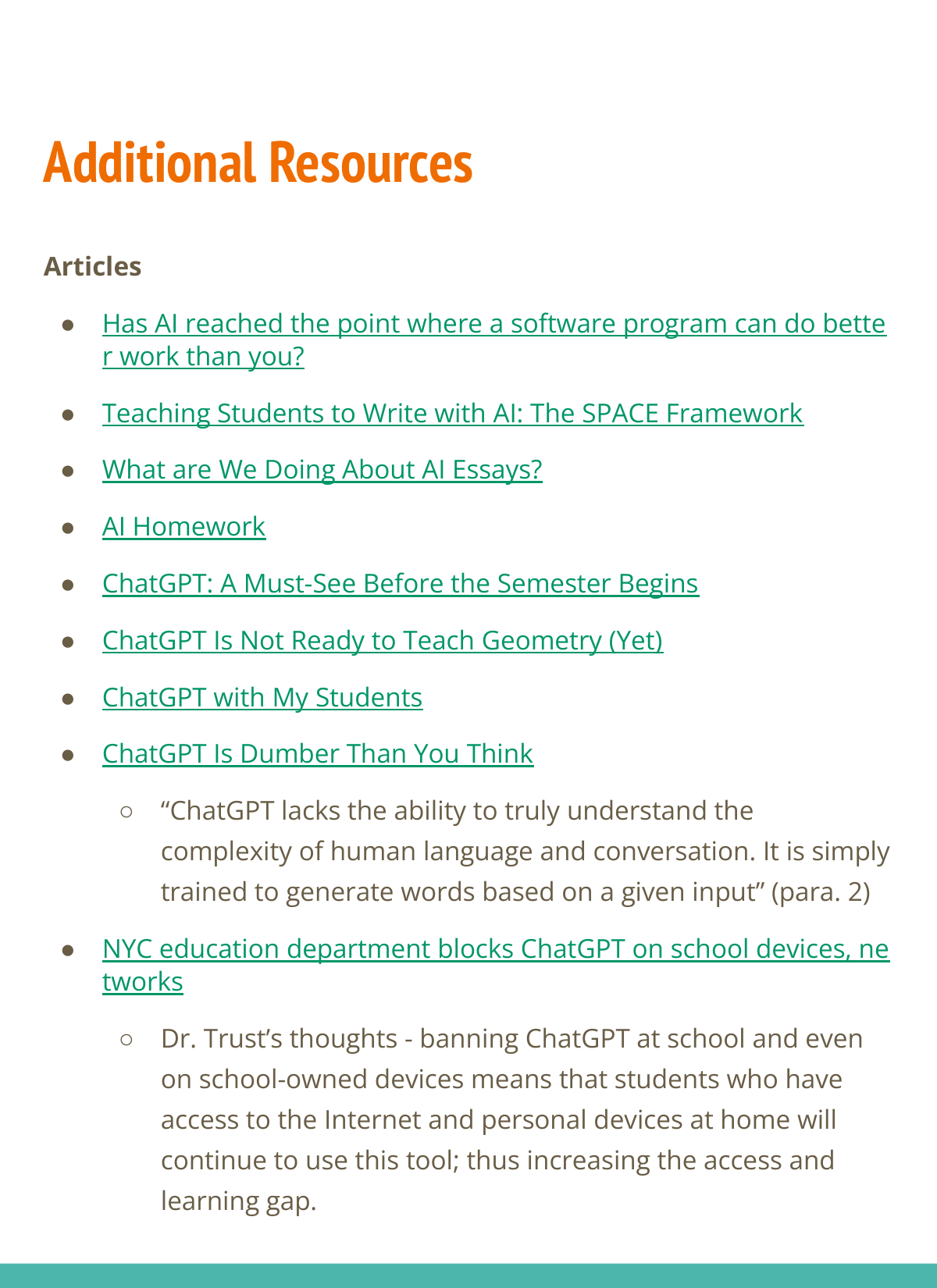

# Additional Resources
Articles
Has AI reached the point where a software program can do better work than you?
Teaching Students to Write with AI: The SPACE Framework
What are We Doing About AI Essays?
AI Homework
ChatGPT: A Must-See Before the Semester Begins
ChatGPT Is Not Ready to Teach Geometry (Yet)
ChatGPT with My Students
ChatGPT Is Dumber Than You Think
“ChatGPT lacks the ability to truly understand the complexity of human language and conversation. It is simply trained to generate words based on a given input” (para. 2)
NYC education department blocks ChatGPT on school devices, networks
Dr. Trust’s thoughts - banning ChatGPT at school and even on school-owned devices means that students who have access to the Internet and personal devices at home will continue to use this tool; thus increasing the access and learning gap.